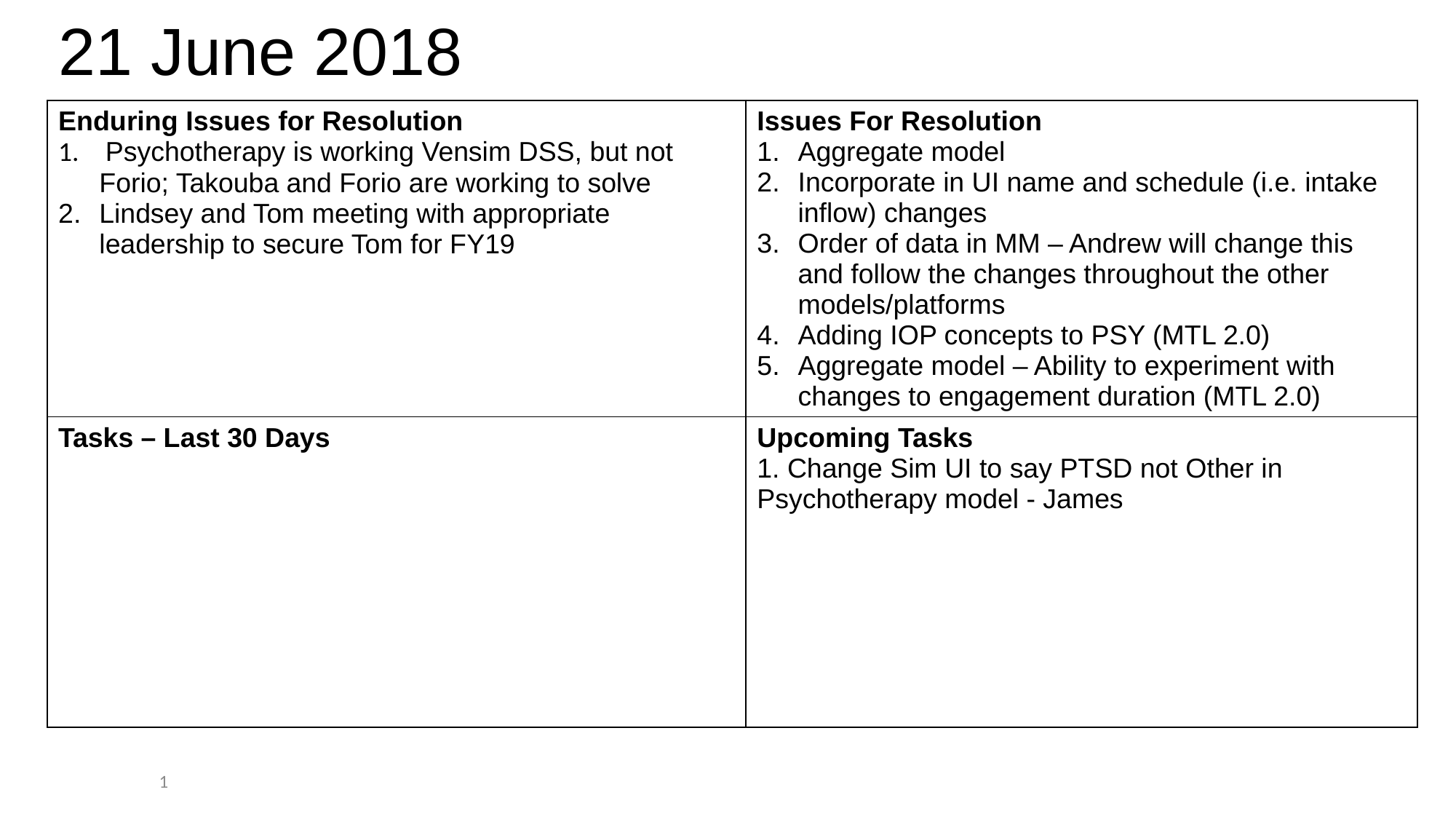

21 June 2018
| Enduring Issues for Resolution Psychotherapy is working Vensim DSS, but not Forio; Takouba and Forio are working to solve Lindsey and Tom meeting with appropriate leadership to secure Tom for FY19 | Issues For Resolution Aggregate model Incorporate in UI name and schedule (i.e. intake inflow) changes Order of data in MM – Andrew will change this and follow the changes throughout the other models/platforms Adding IOP concepts to PSY (MTL 2.0) Aggregate model – Ability to experiment with changes to engagement duration (MTL 2.0) |
| --- | --- |
| Tasks – Last 30 Days | Upcoming Tasks 1. Change Sim UI to say PTSD not Other in Psychotherapy model - James |
1